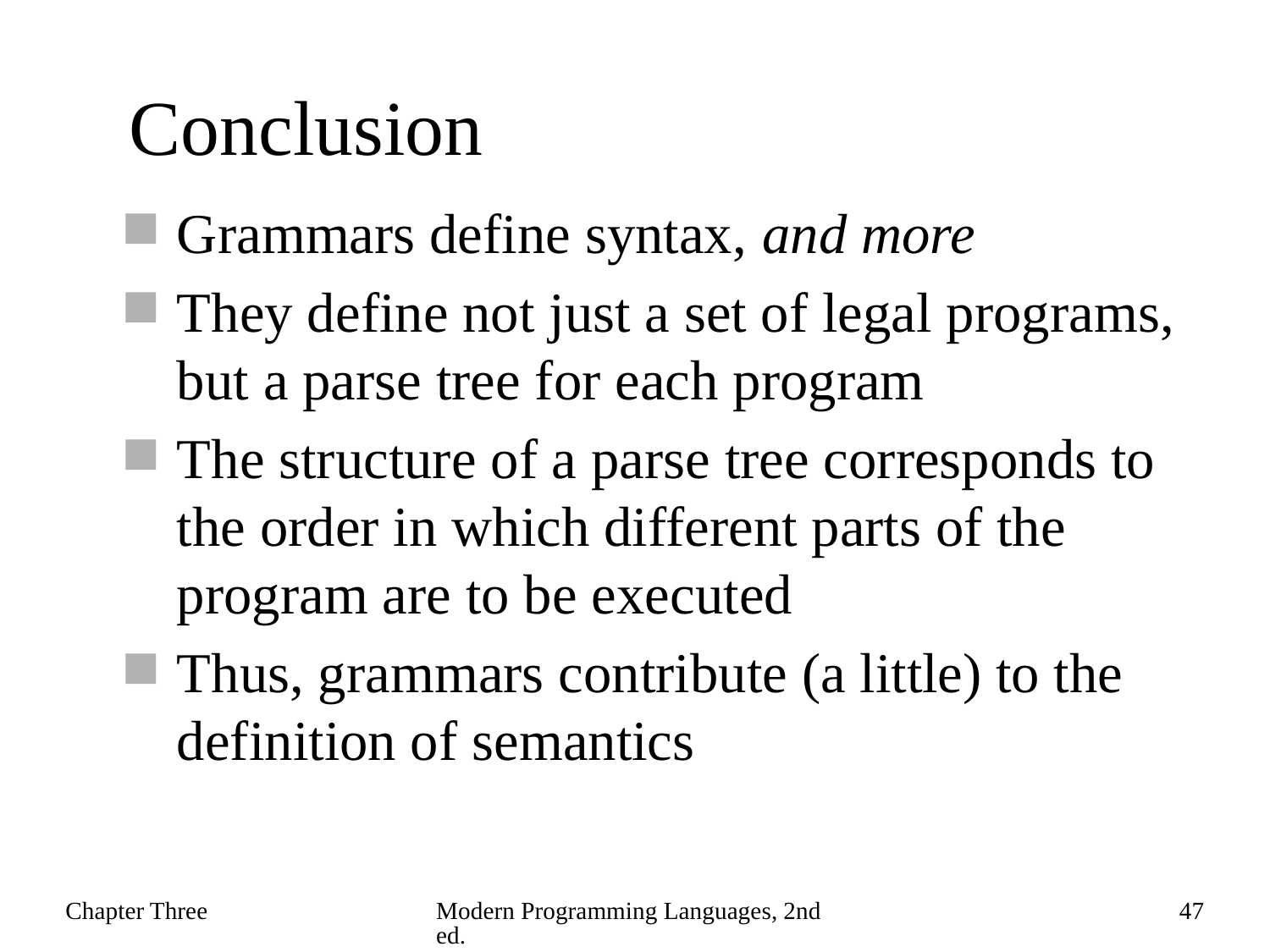

# Conclusion
Grammars define syntax, and more
They define not just a set of legal programs, but a parse tree for each program
The structure of a parse tree corresponds to the order in which different parts of the program are to be executed
Thus, grammars contribute (a little) to the definition of semantics
Chapter Three
Modern Programming Languages, 2nd ed.
47